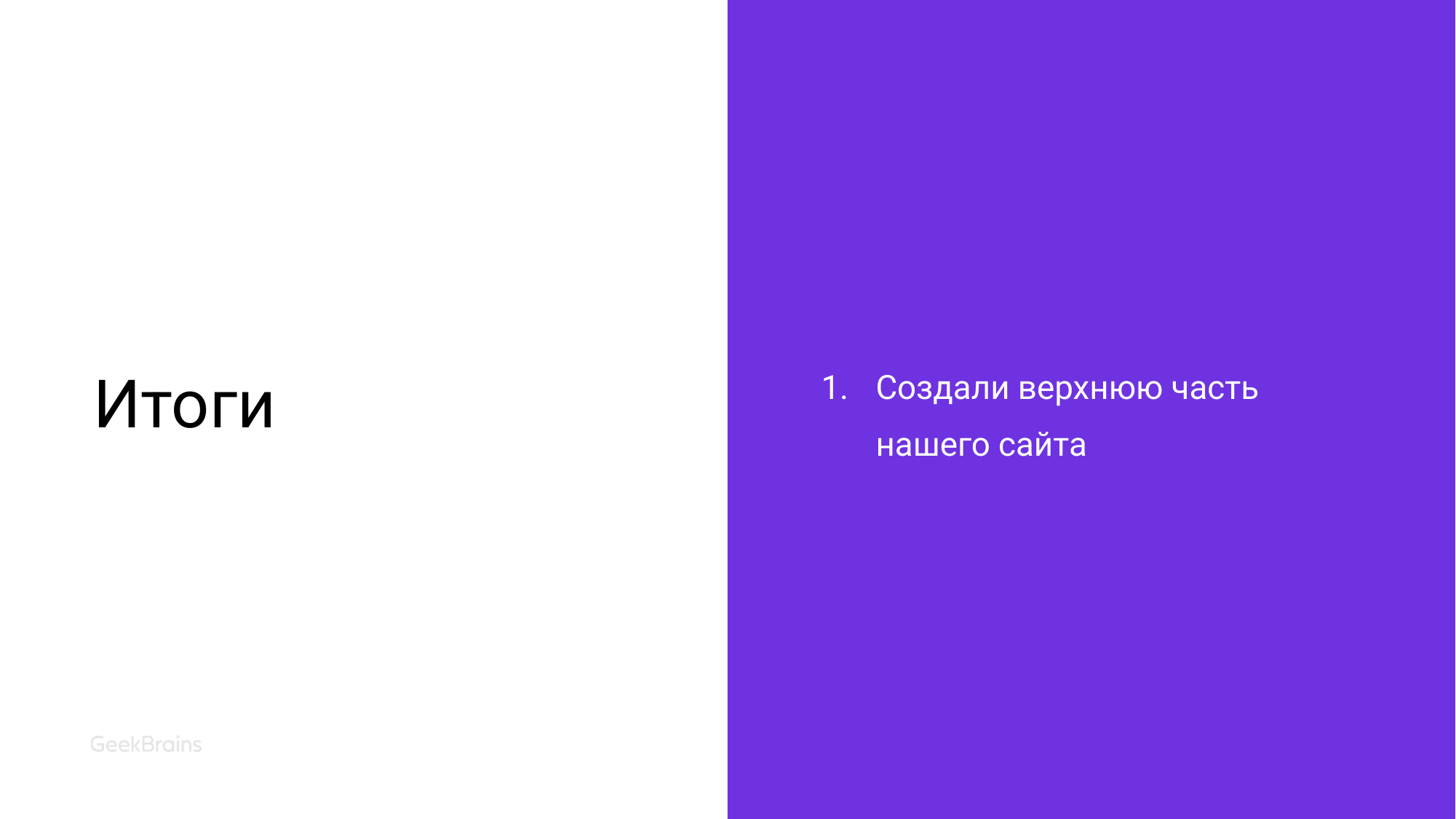

# Итоги
Создали верхнюю часть нашего сайта